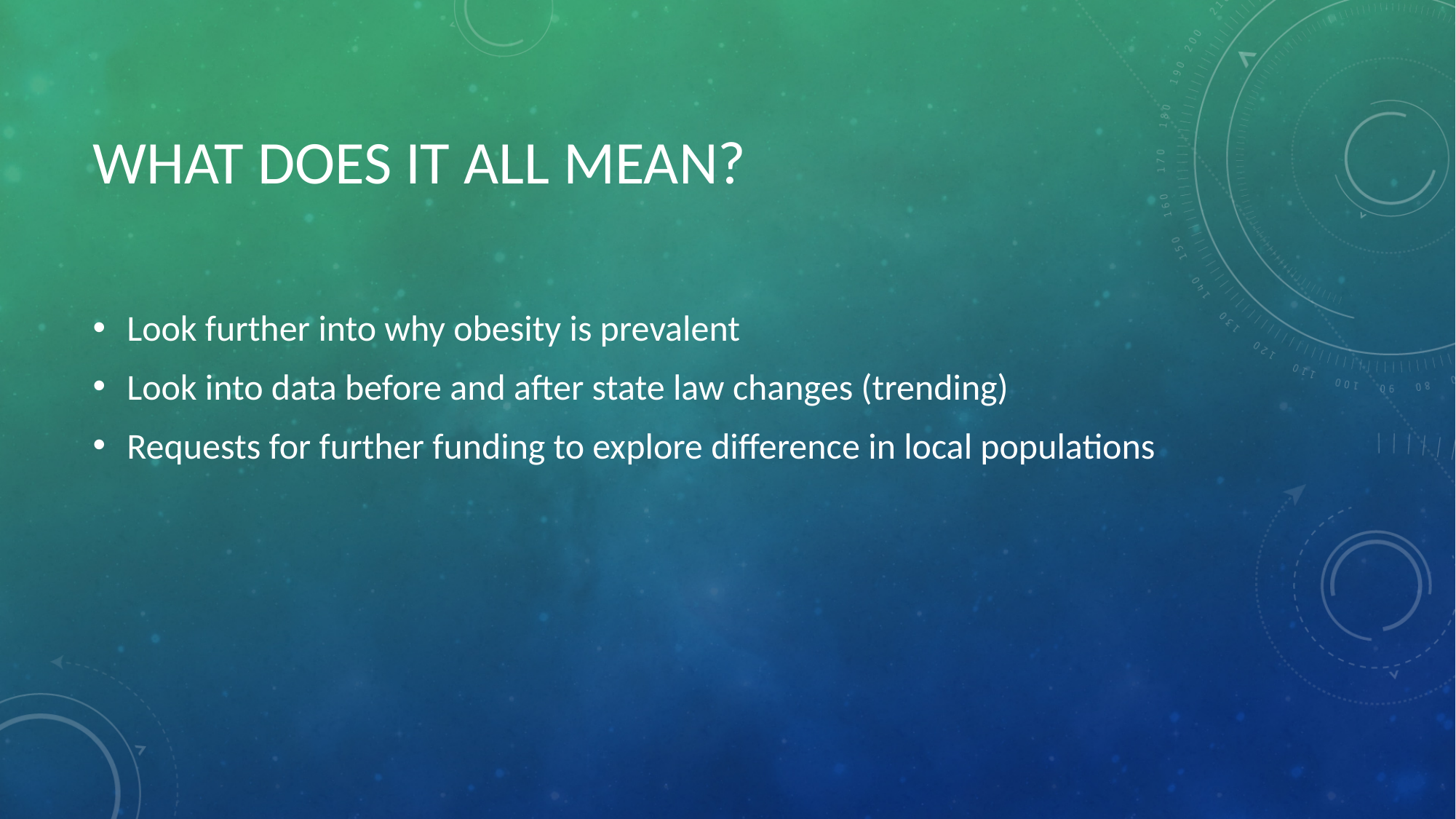

# What does it all mean?
Look further into why obesity is prevalent
Look into data before and after state law changes (trending)
Requests for further funding to explore difference in local populations